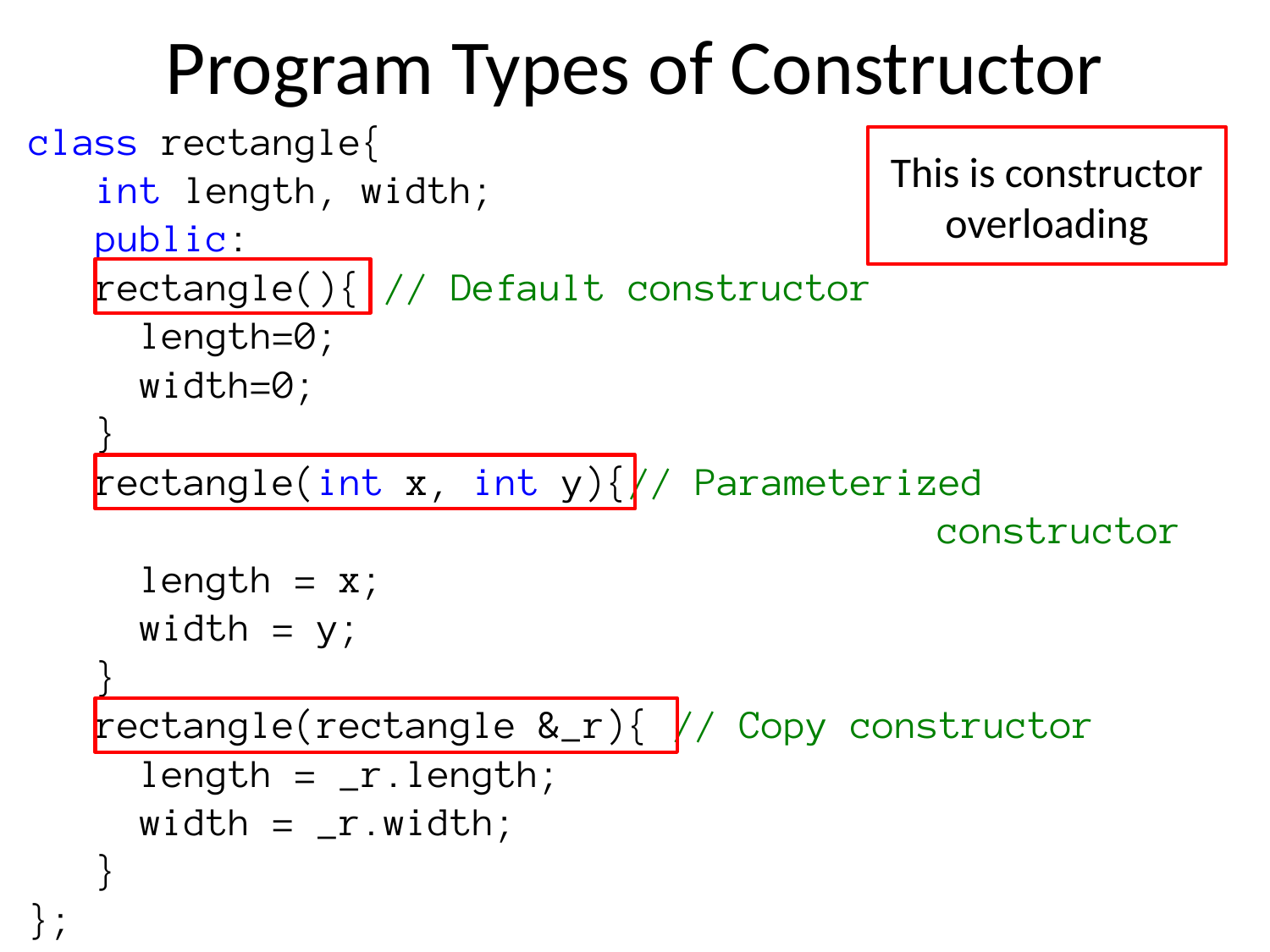

Program Types of Constructor
class rectangle{
   int length, width;
   public:
   rectangle(){ // Default constructor
     length=0;
     width=0;
   }
   rectangle(int x, int y){// Parameterized           constructor
     length = x;
     width = y;
   }
   rectangle(rectangle &_r){ // Copy constructor
     length = _r.length;
     width = _r.width;
   }
};
This is constructor overloading